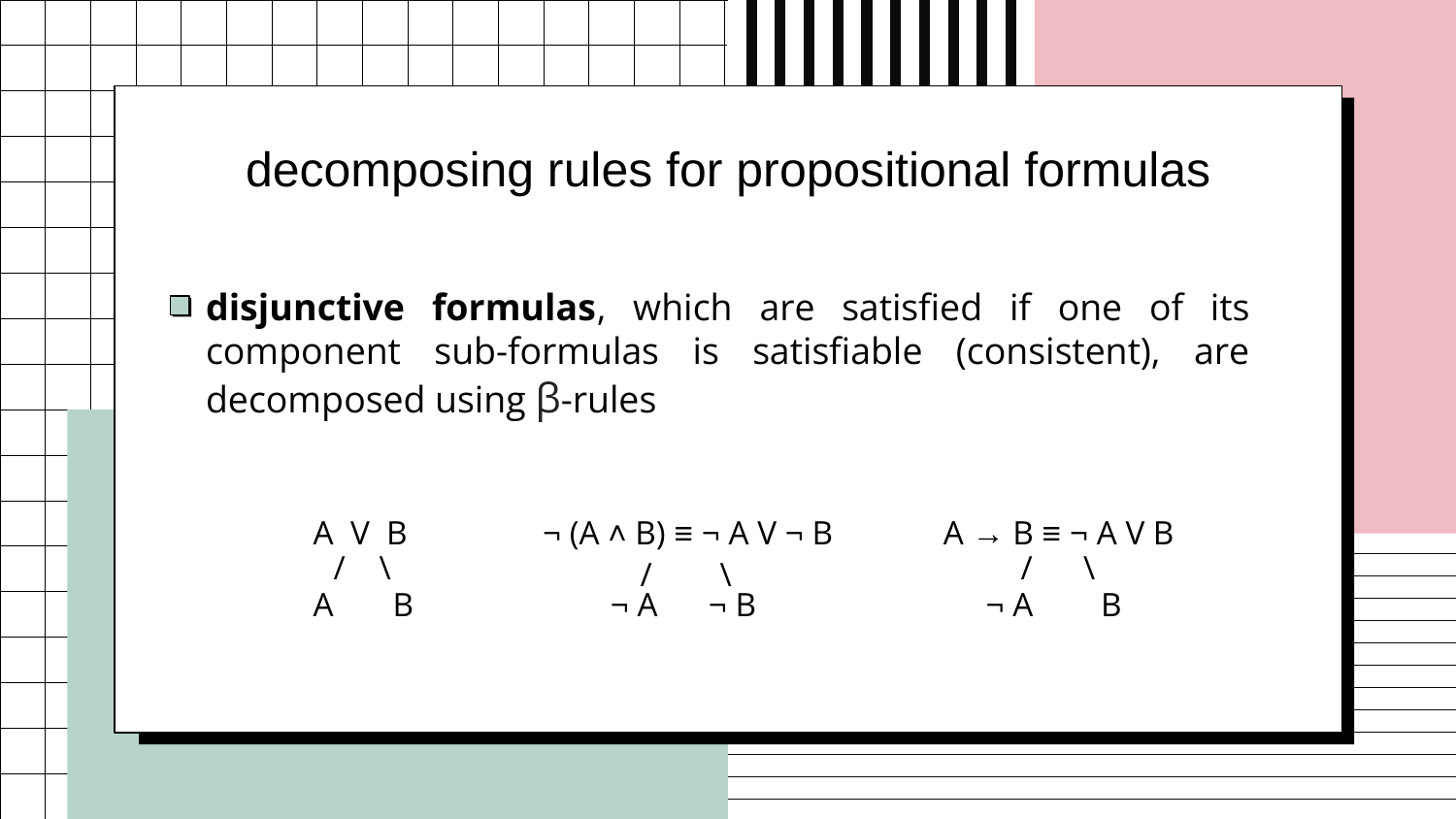

# decomposing rules for propositional formulas
disjunctive formulas, which are satisfied if one of its component sub-formulas is satisfiable (consistent), are decomposed using β-rules

A  V  B
A       B
¬ (A ˄ B) ≡ ¬ A V ¬ B
        ¬ A      ¬ B
A → B ≡ ¬ A V B
     ¬ A        B
/    \
/      \
/        \